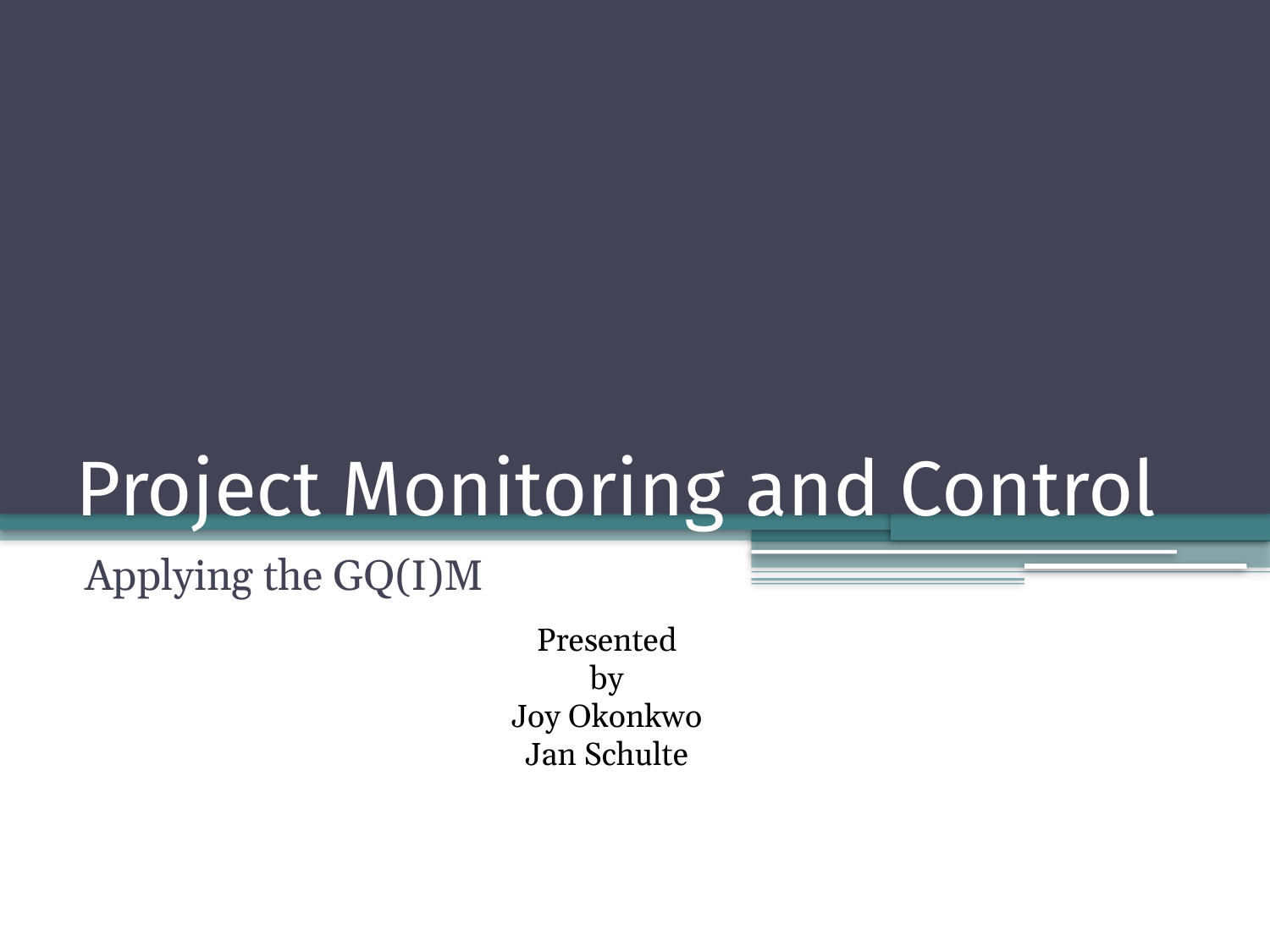

# Project Monitoring and Control
Applying the GQ(I)M
Presented
by
Joy Okonkwo
Jan Schulte